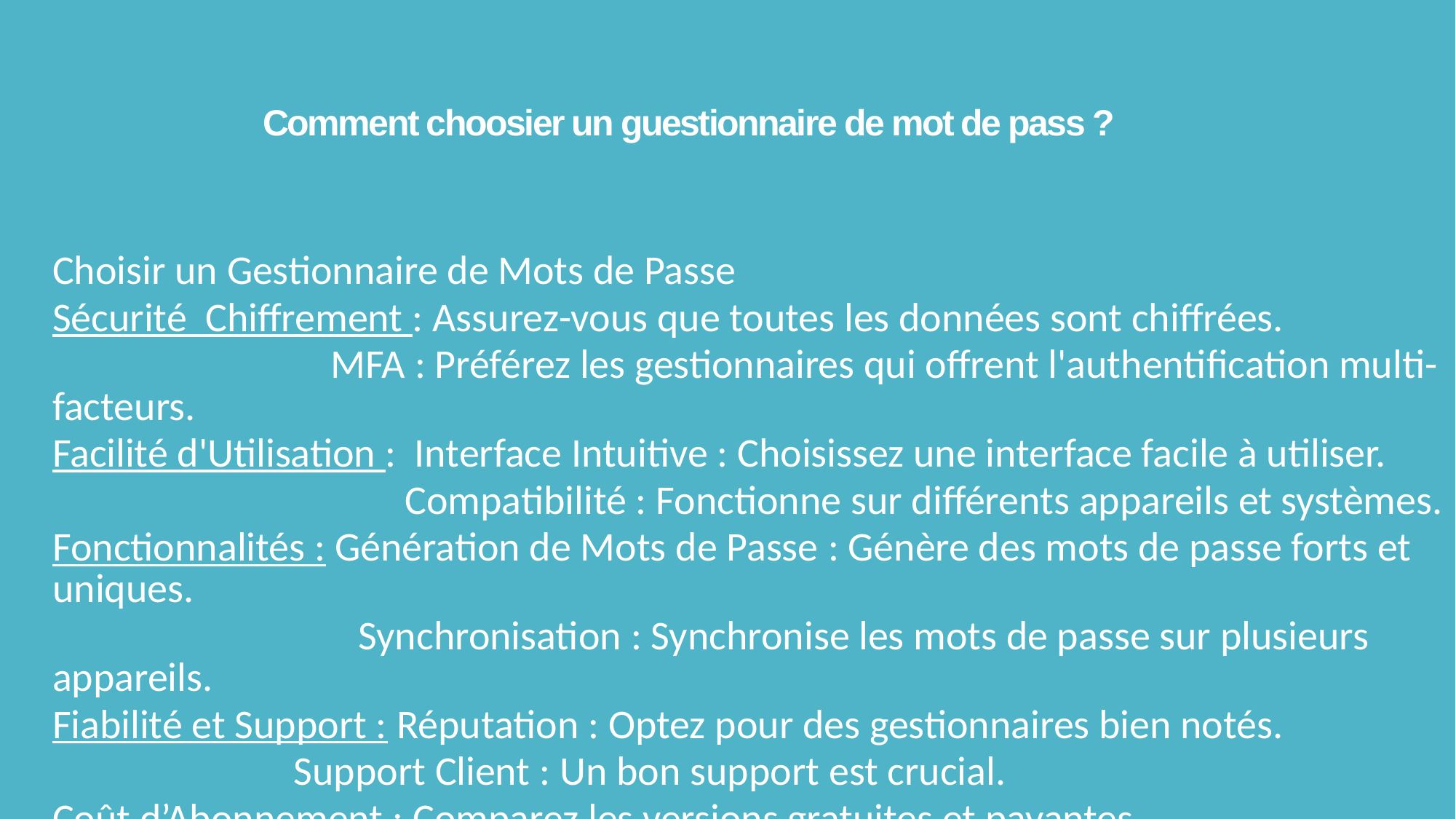

# Comment choosier un guestionnaire de mot de pass ?
Choisir un Gestionnaire de Mots de Passe
Sécurité  Chiffrement : Assurez-vous que toutes les données sont chiffrées.
                              MFA : Préférez les gestionnaires qui offrent l'authentification multi-facteurs.
Facilité d'Utilisation :  Interface Intuitive : Choisissez une interface facile à utiliser.
                                      Compatibilité : Fonctionne sur différents appareils et systèmes.
Fonctionnalités : Génération de Mots de Passe : Génère des mots de passe forts et uniques.
                                 Synchronisation : Synchronise les mots de passe sur plusieurs appareils.
Fiabilité et Support : Réputation : Optez pour des gestionnaires bien notés.
                          Support Client : Un bon support est crucial.
Coût d’Abonnement : Comparez les versions gratuites et payantes.
Politique de Confidentialité (la transparence) Vérifiez comment les données sont traitées.